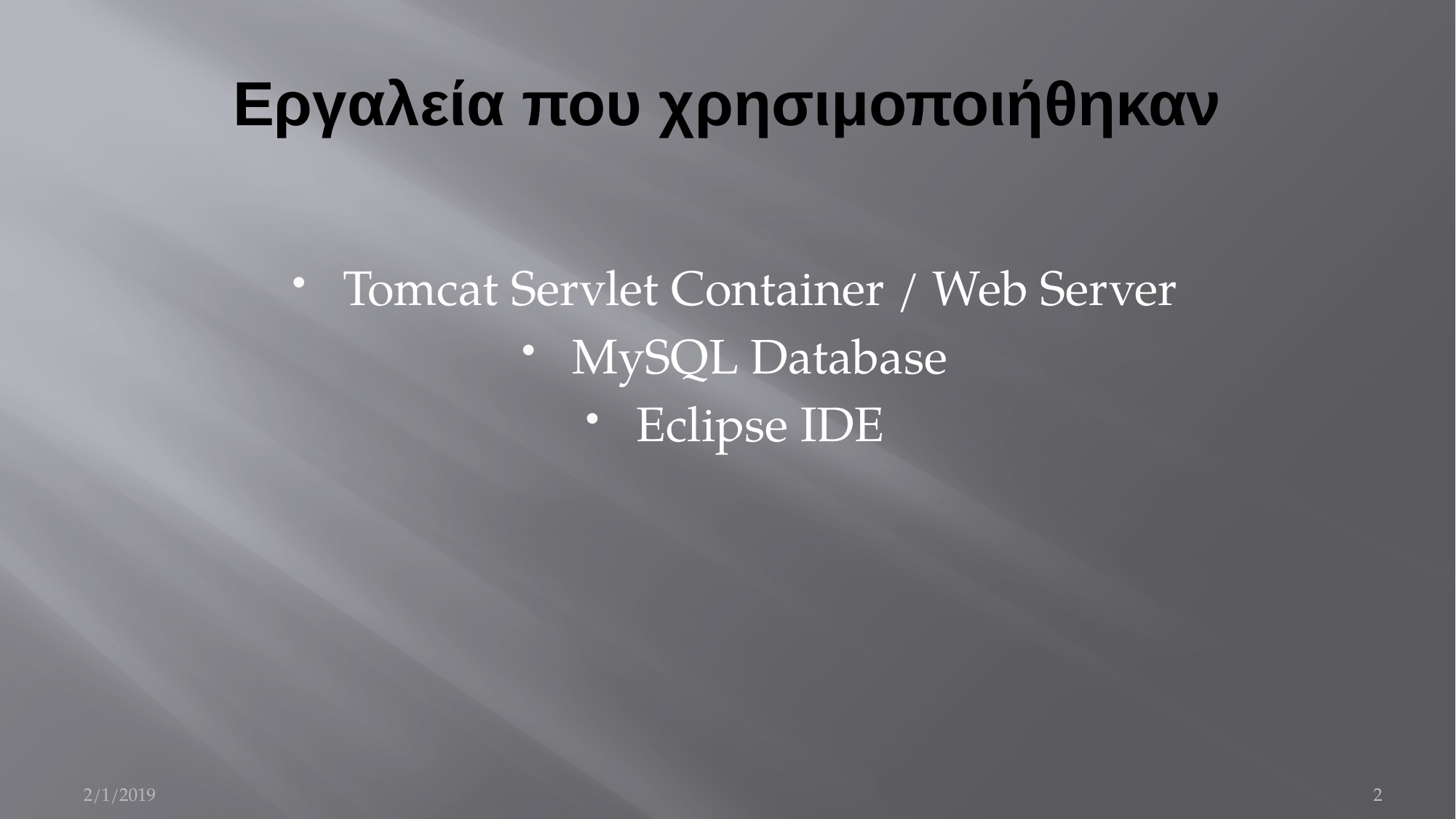

# Εργαλεία που χρησιμοποιήθηκαν

Tomcat Servlet Container / Web Server
MySQL Database
Eclipse IDE
2/1/2019
2